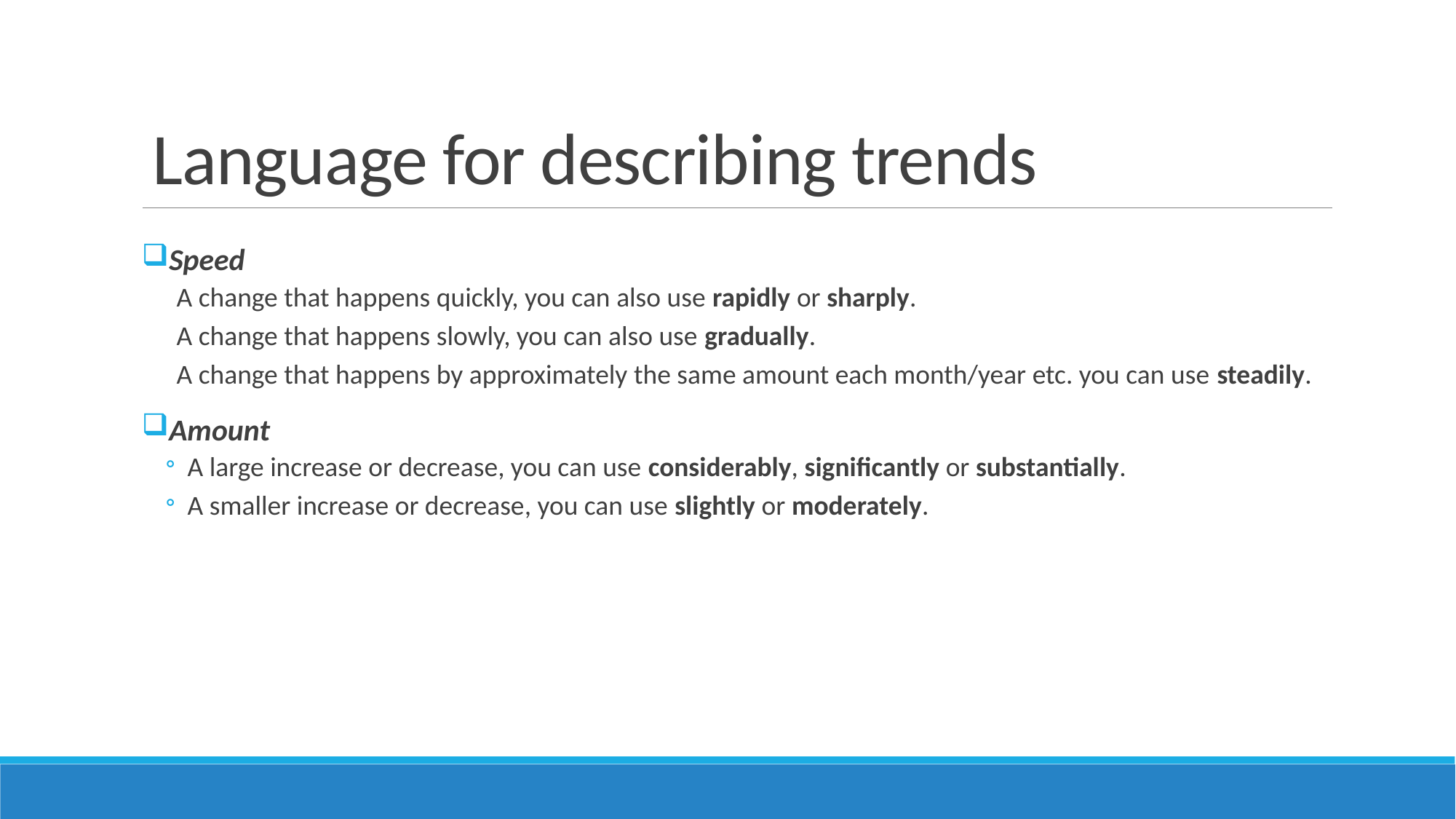

# Language for describing trends
Speed
A change that happens quickly, you can also use rapidly or sharply.
A change that happens slowly, you can also use gradually.
A change that happens by approximately the same amount each month/year etc. you can use steadily.
Amount
A large increase or decrease, you can use considerably, significantly or substantially.
A smaller increase or decrease, you can use slightly or moderately.